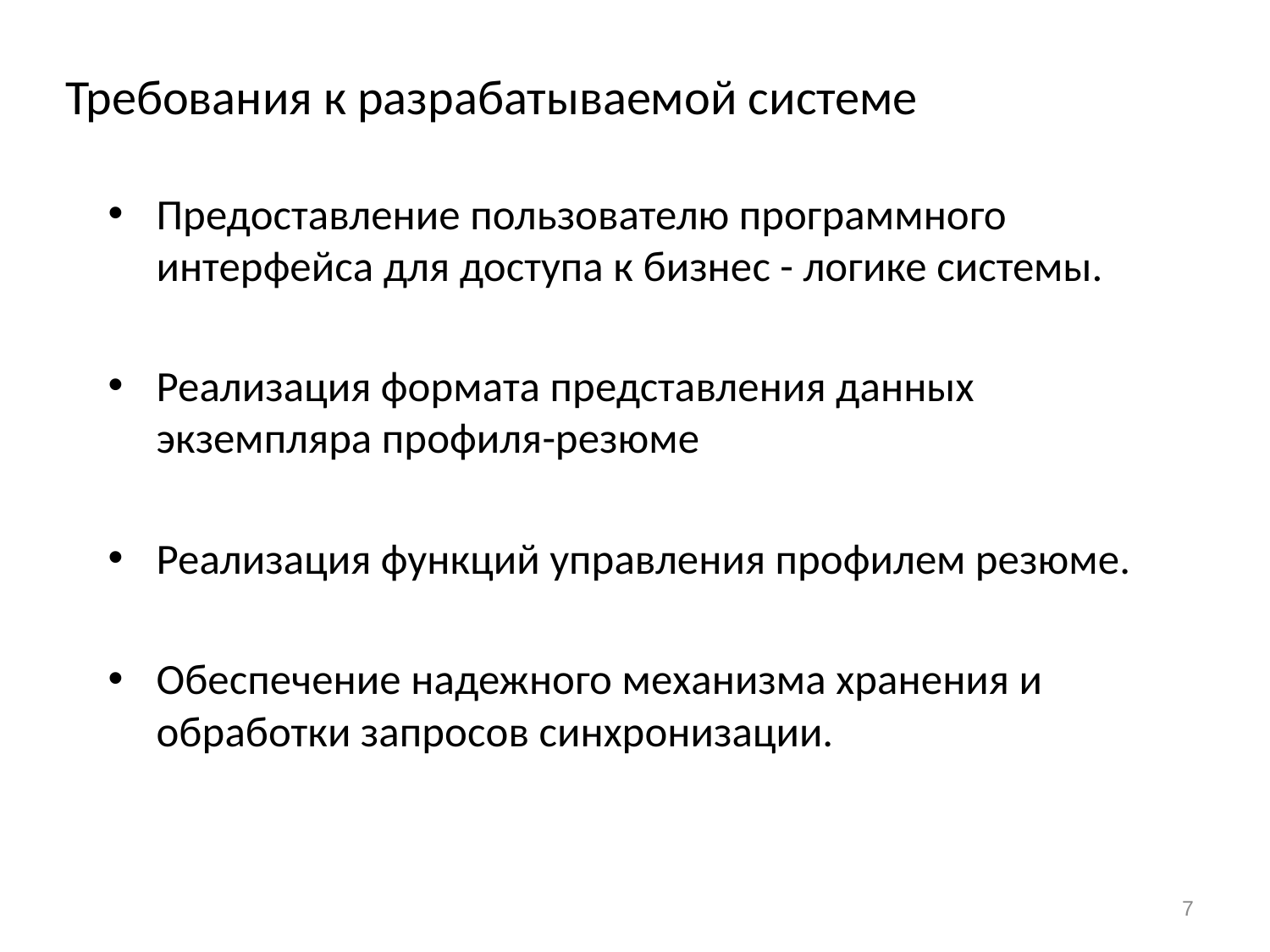

# Требования к разрабатываемой системе
Предоставление пользователю программного интерфейса для доступа к бизнес - логике системы.

Реализация формата представления данных   экземпляра профиля-резюме

Реализация функций управления профилем резюме.

Обеспечение надежного механизма хранения и обработки запросов синхронизации.

7